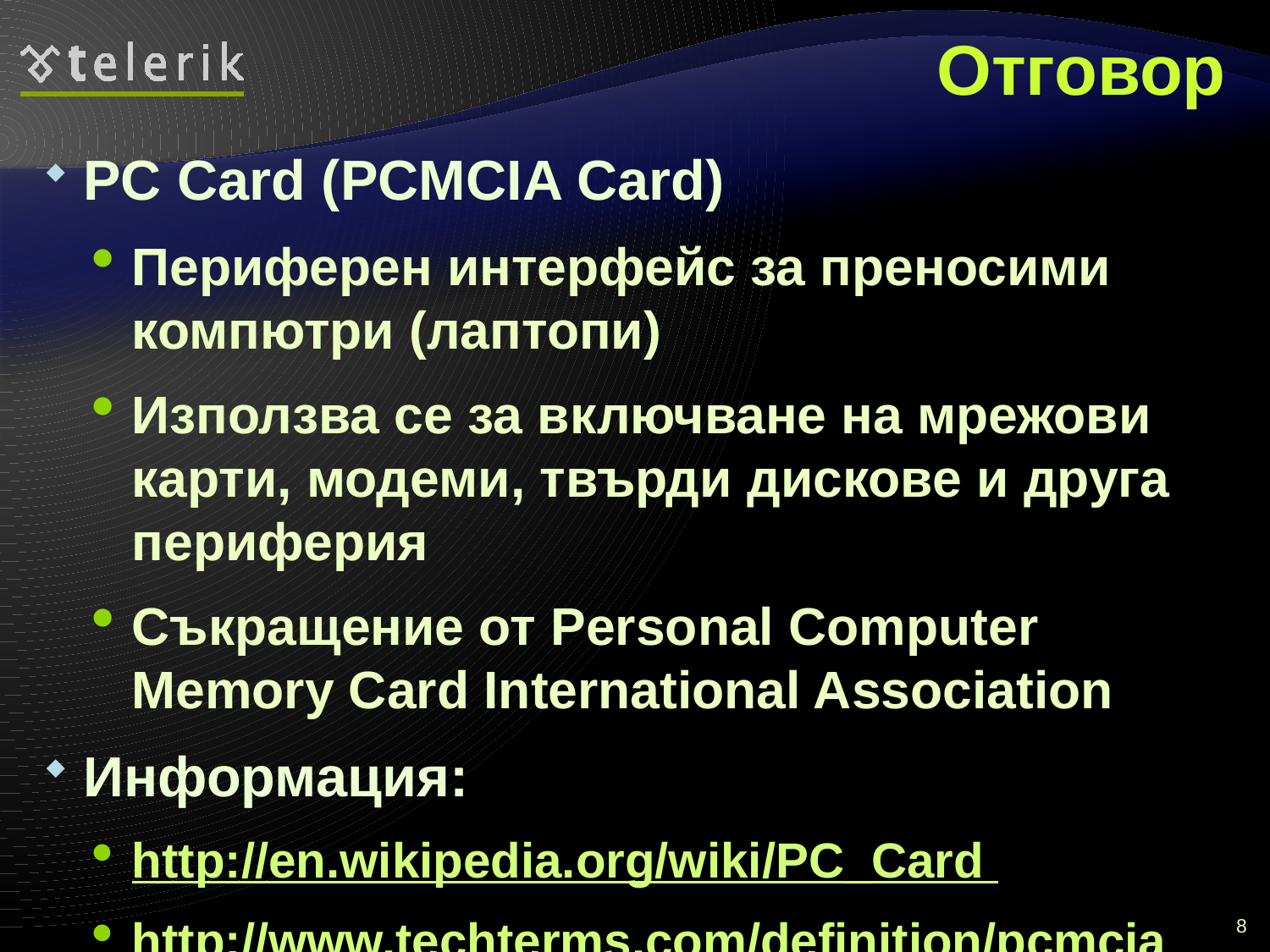

# Отговор
PC Card (PCMCIA Card)
Периферен интерфейс за преносими компютри (лаптопи)
Използва се за включване на мрежови карти, модеми, твърди дискове и друга периферия
Съкращение от Personal Computer Memory Card International Association
Информация:
http://en.wikipedia.org/wiki/PC_Card
http://www.techterms.com/definition/pcmcia
8